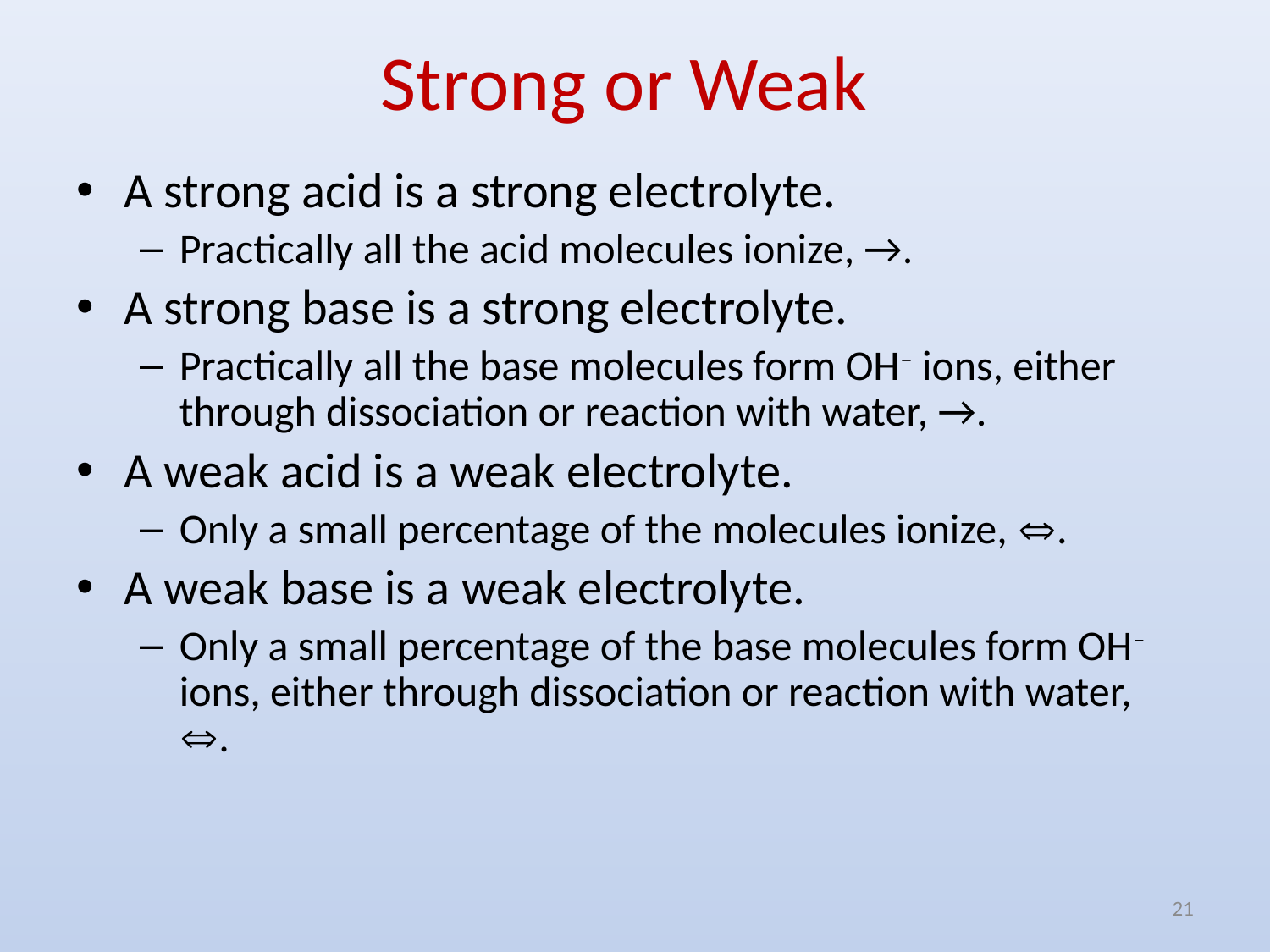

# Strong or Weak
A strong acid is a strong electrolyte.
Practically all the acid molecules ionize, →.
A strong base is a strong electrolyte.
Practically all the base molecules form OH– ions, either through dissociation or reaction with water, →.
A weak acid is a weak electrolyte.
Only a small percentage of the molecules ionize, ⇔.
A weak base is a weak electrolyte.
Only a small percentage of the base molecules form OH– ions, either through dissociation or reaction with water, ⇔.
21